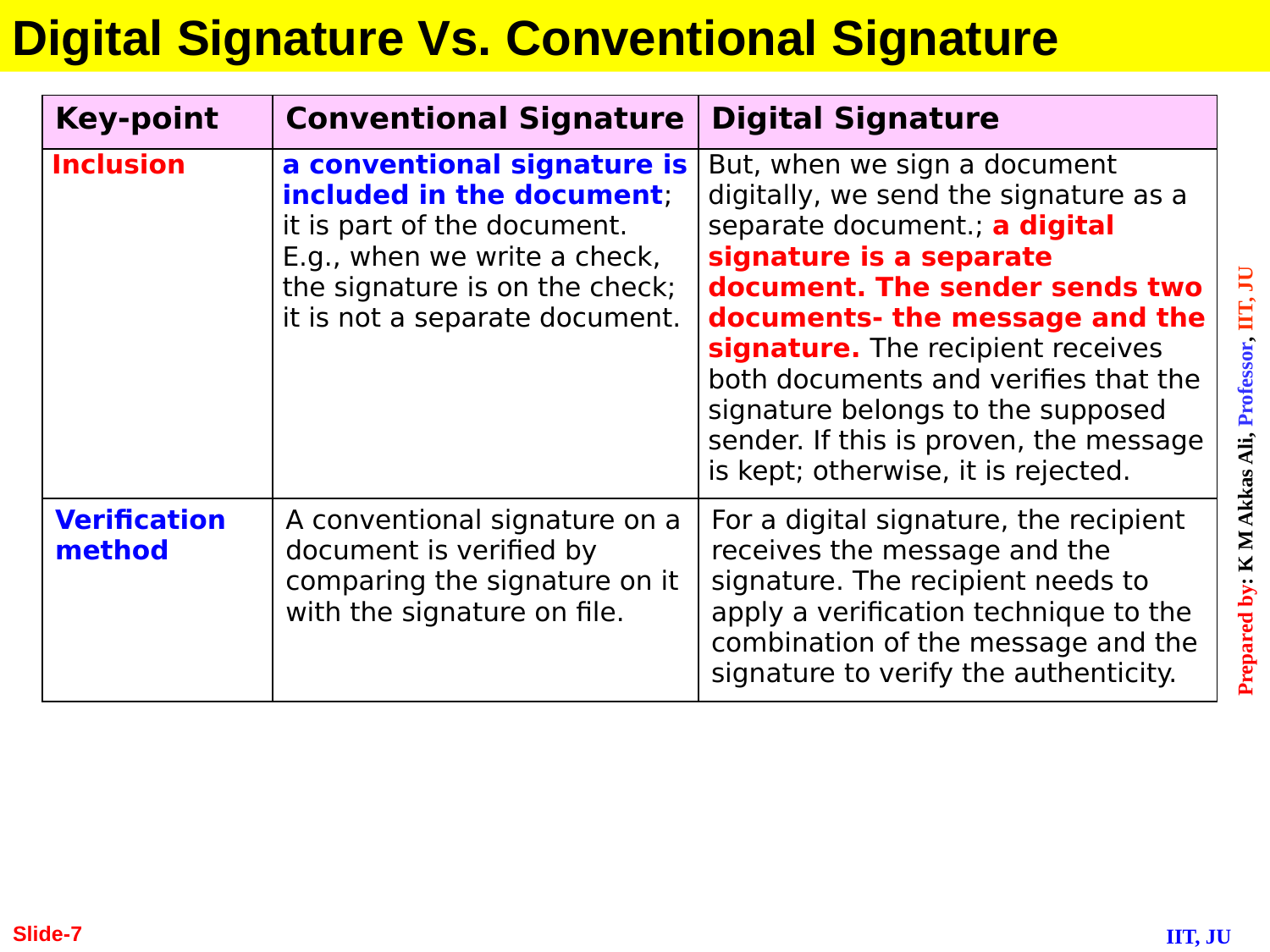

Digital Signature Vs. Conventional Signature
| Key-point | Conventional Signature | Digital Signature |
| --- | --- | --- |
| Inclusion | a conventional signature is included in the document; it is part of the document. E.g., when we write a check, the signature is on the check; it is not a separate document. | But, when we sign a document digitally, we send the signature as a separate document.; a digital signature is a separate document. The sender sends two documents- the message and the signature. The recipient receives both documents and verifies that the signature belongs to the supposed sender. If this is proven, the message is kept; otherwise, it is rejected. |
| Verification method | A conventional signature on a document is verified by comparing the signature on it with the signature on file. | For a digital signature, the recipient receives the message and the signature. The recipient needs to apply a verification technique to the combination of the message and the signature to verify the authenticity. |
Slide-7